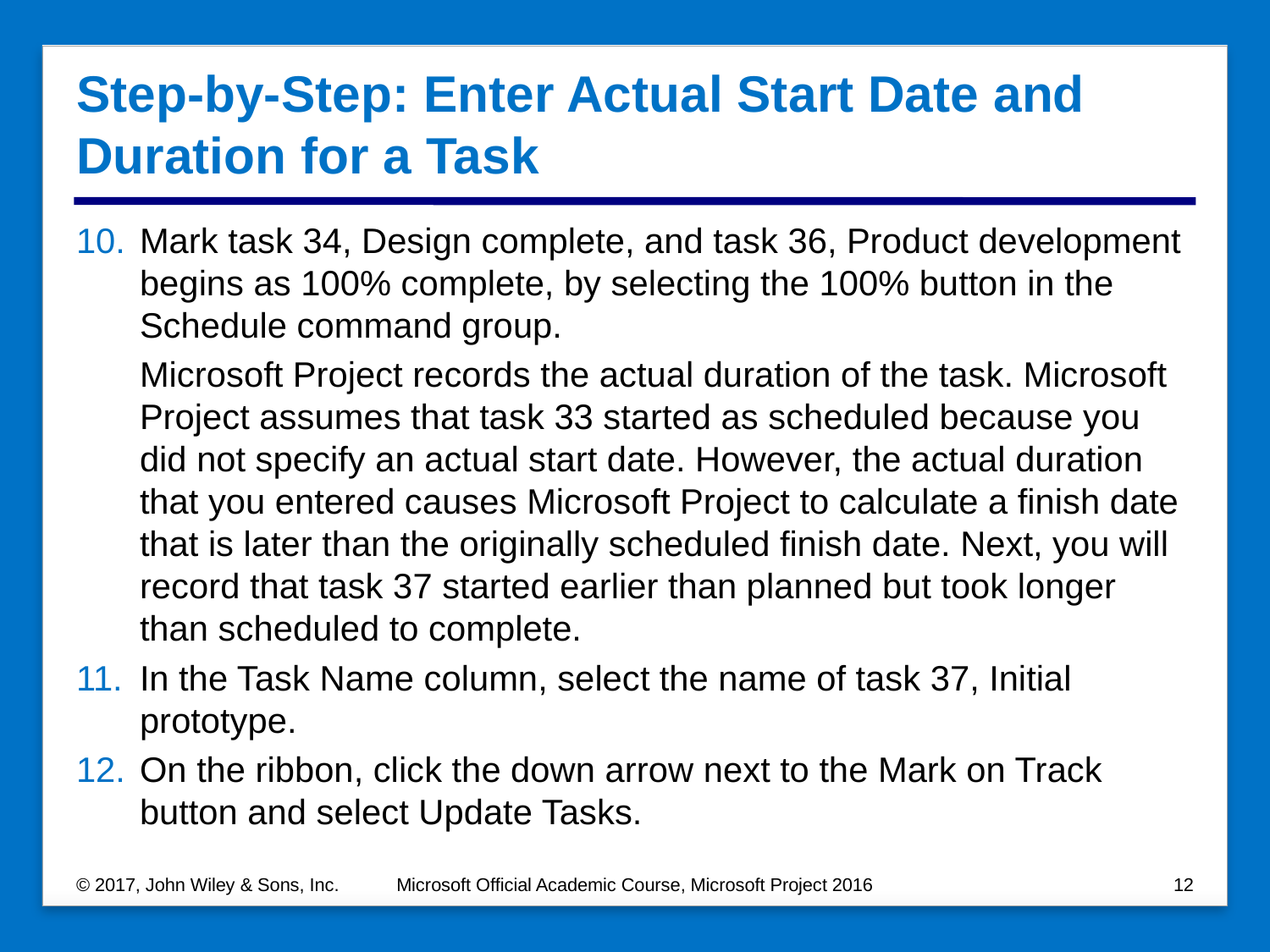

# Step-by-Step: Enter Actual Start Date and Duration for a Task
Mark task 34, Design complete, and task 36, Product development begins as 100% complete, by selecting the 100% button in the Schedule command group.
Microsoft Project records the actual duration of the task. Microsoft Project assumes that task 33 started as scheduled because you did not specify an actual start date. However, the actual duration that you entered causes Microsoft Project to calculate a finish date that is later than the originally scheduled finish date. Next, you will record that task 37 started earlier than planned but took longer than scheduled to complete.
In the Task Name column, select the name of task 37, Initial prototype.
On the ribbon, click the down arrow next to the Mark on Track button and select Update Tasks.
© 2017, John Wiley & Sons, Inc.
Microsoft Official Academic Course, Microsoft Project 2016
12